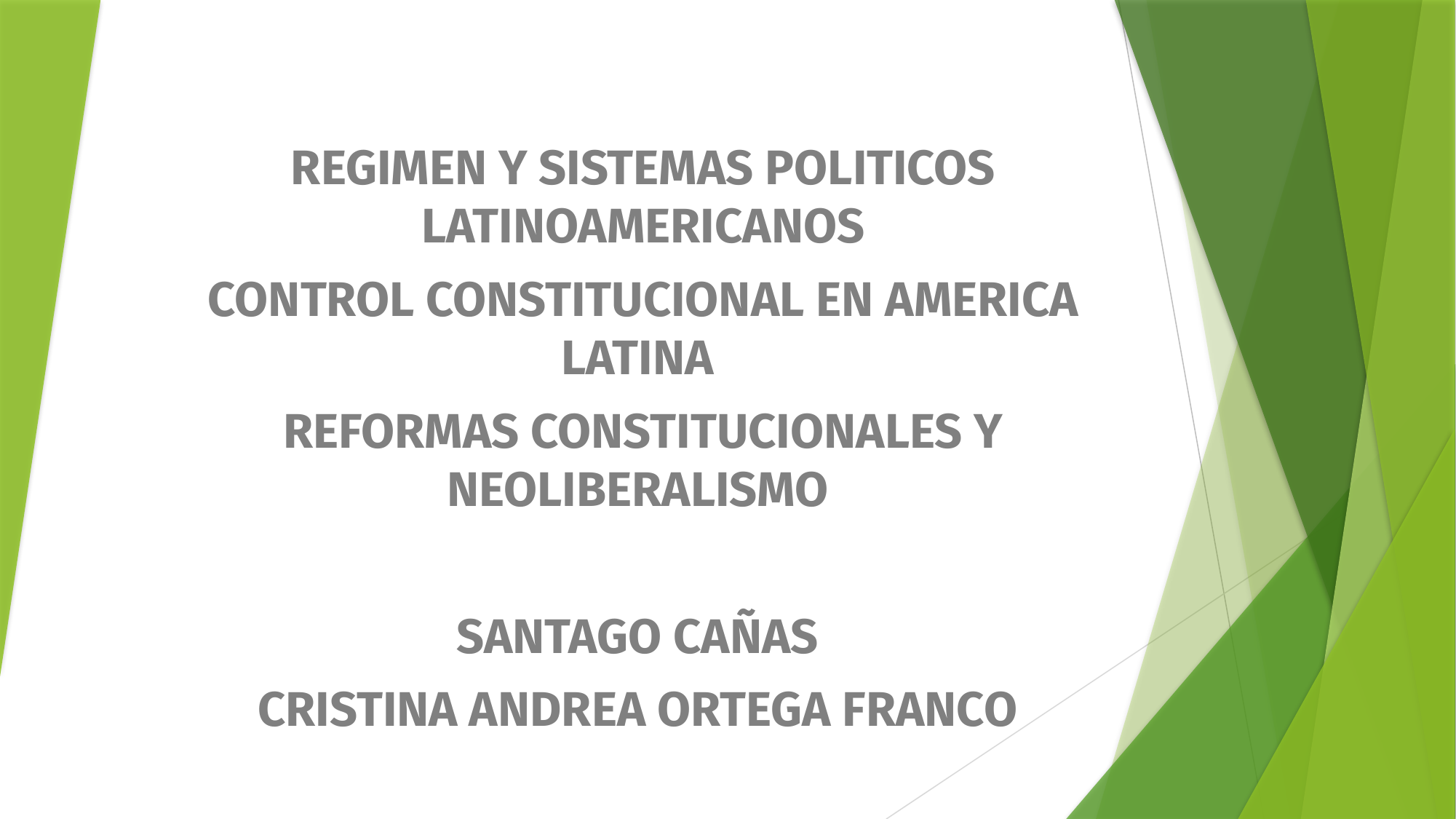

REGIMEN Y SISTEMAS POLITICOS LATINOAMERICANOS
CONTROL CONSTITUCIONAL EN AMERICA LATINA
REFORMAS CONSTITUCIONALES Y NEOLIBERALISMO

SANTAGO CAÑAS
CRISTINA ANDREA ORTEGA FRANCO